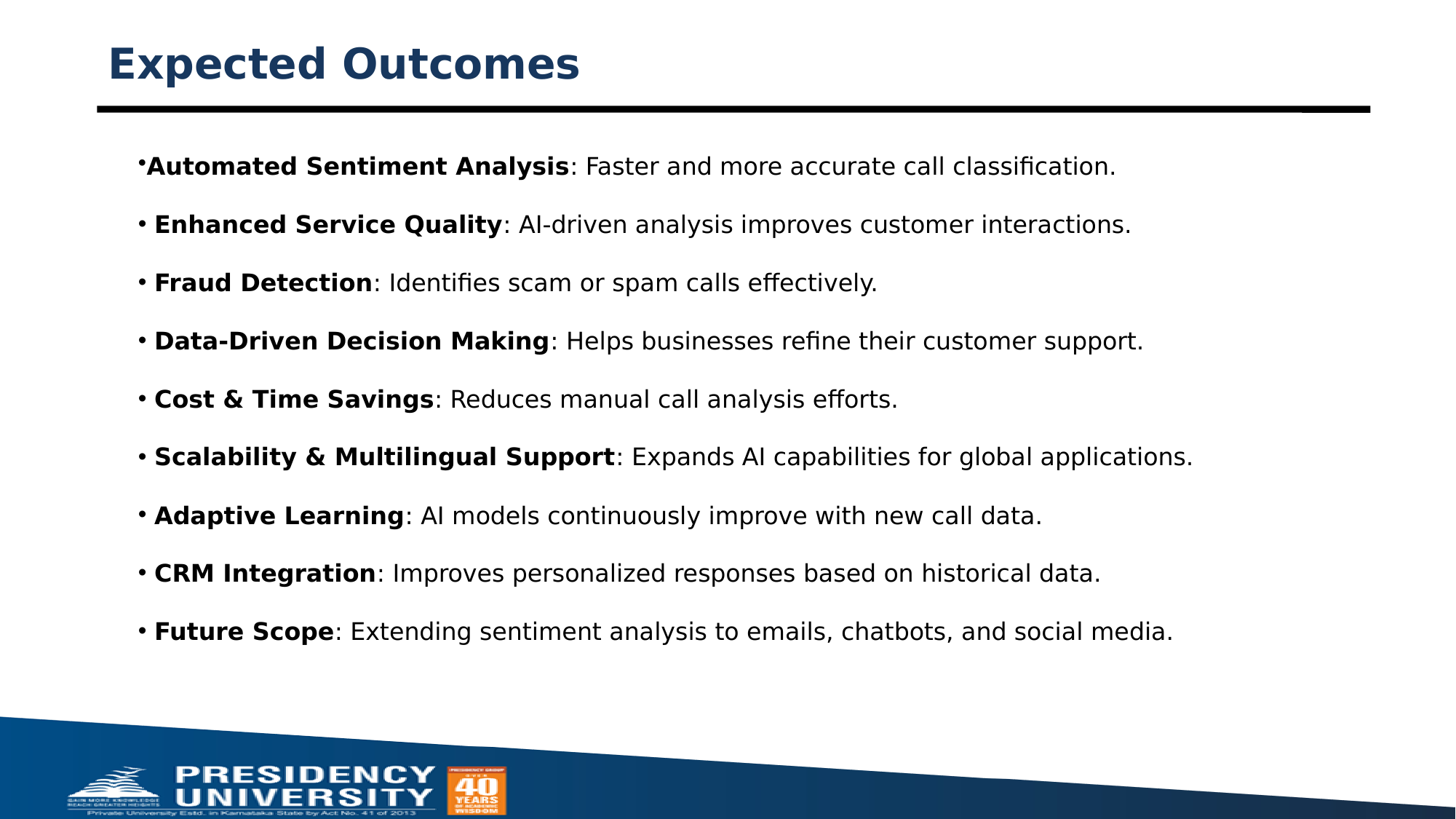

# Expected Outcomes
Automated Sentiment Analysis: Faster and more accurate call classification.

 Enhanced Service Quality: AI-driven analysis improves customer interactions.

 Fraud Detection: Identifies scam or spam calls effectively.

 Data-Driven Decision Making: Helps businesses refine their customer support.

 Cost & Time Savings: Reduces manual call analysis efforts.

 Scalability & Multilingual Support: Expands AI capabilities for global applications.

 Adaptive Learning: AI models continuously improve with new call data.

 CRM Integration: Improves personalized responses based on historical data.

 Future Scope: Extending sentiment analysis to emails, chatbots, and social media.